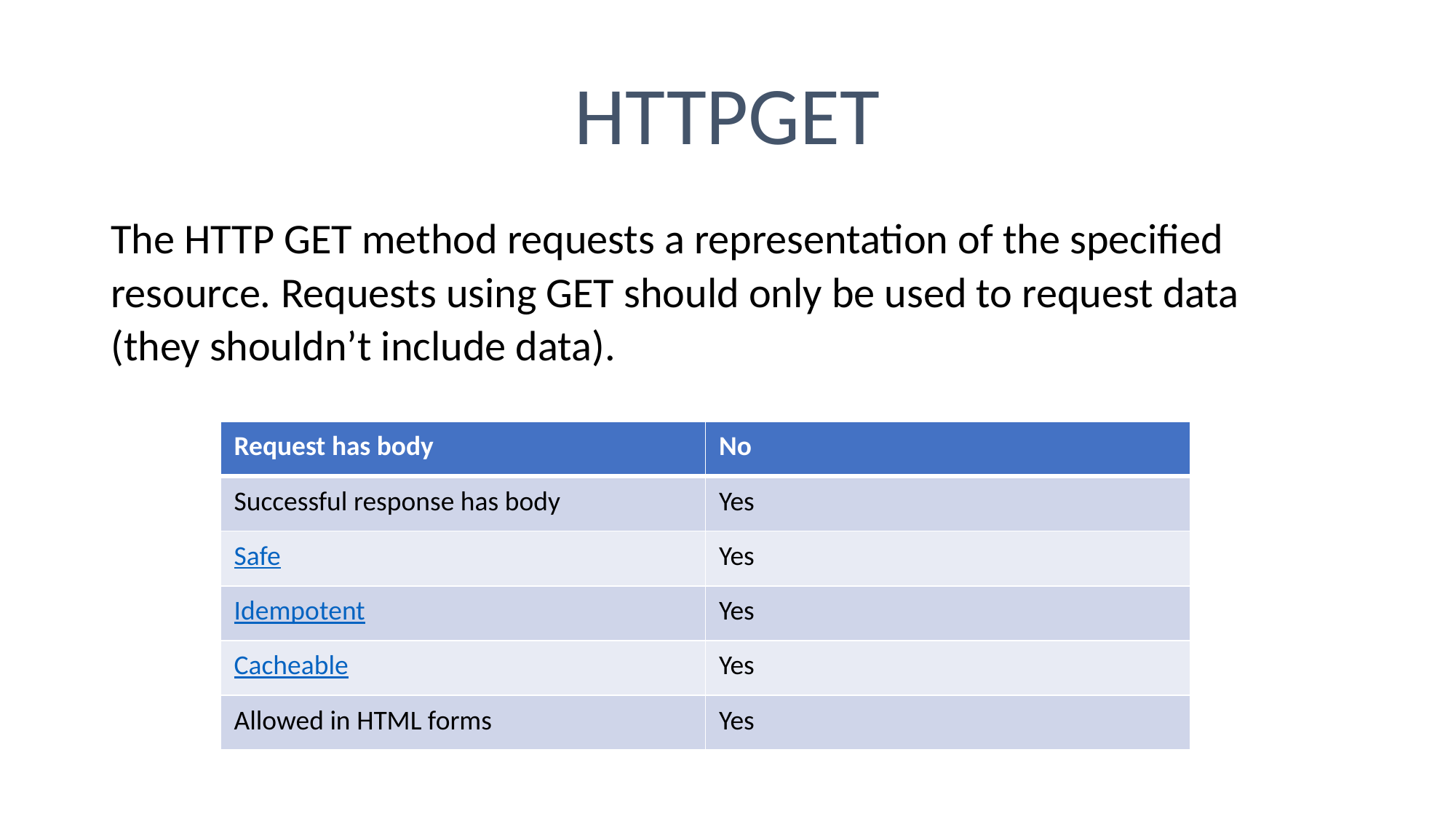

# HTTPGET
The HTTP GET method requests a representation of the specified
resource. Requests using GET should only be used to request data
(they shouldn’t include data).

| Request has body | No |
| --- | --- |
| Successful response has body | Yes |
| Safe | Yes |
| Idempotent | Yes |
| Cacheable | Yes |
| Allowed in HTML forms | Yes |